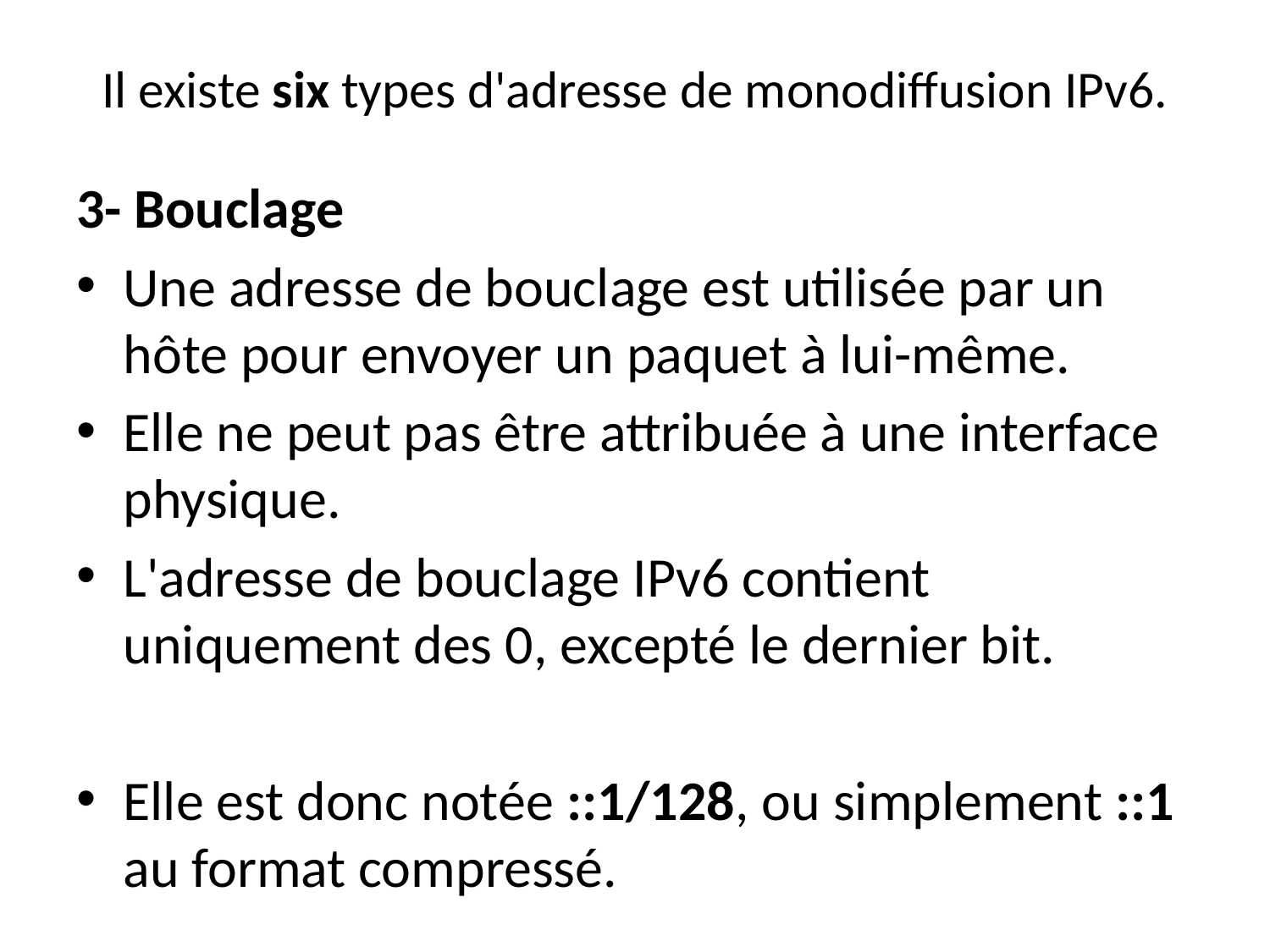

# Il existe six types d'adresse de monodiffusion IPv6.
3- Bouclage
Une adresse de bouclage est utilisée par un hôte pour envoyer un paquet à lui-même.
Elle ne peut pas être attribuée à une interface physique.
L'adresse de bouclage IPv6 contient uniquement des 0, excepté le dernier bit.

Elle est donc notée ::1/128, ou simplement ::1 au format compressé.